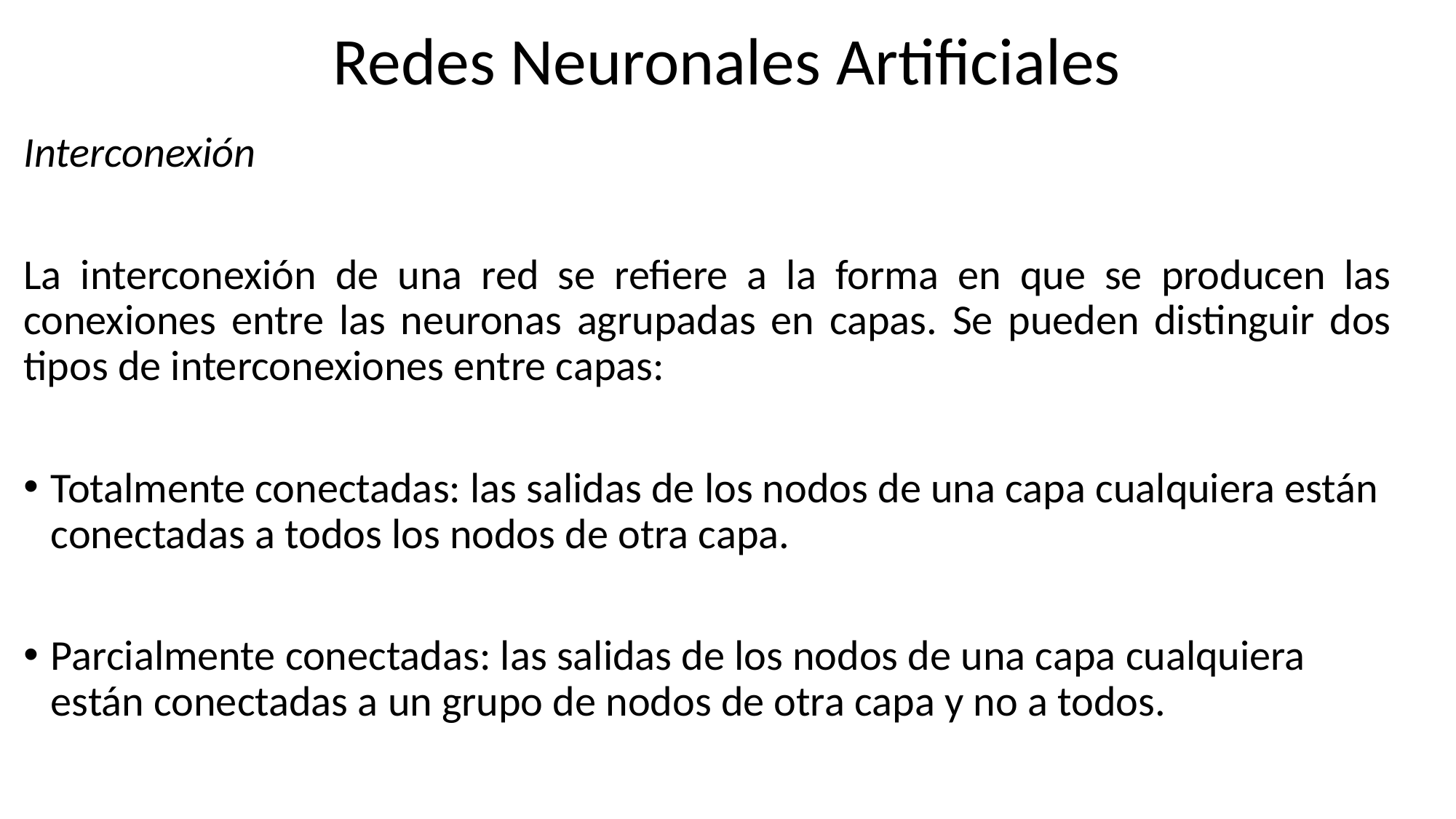

# Redes Neuronales Artificiales
Interconexión

La interconexión de una red se refiere a la forma en que se producen las conexiones entre las neuronas agrupadas en capas. Se pueden distinguir dos tipos de interconexiones entre capas:

Totalmente conectadas: las salidas de los nodos de una capa cualquiera están conectadas a todos los nodos de otra capa.

Parcialmente conectadas: las salidas de los nodos de una capa cualquiera están conectadas a un grupo de nodos de otra capa y no a todos.